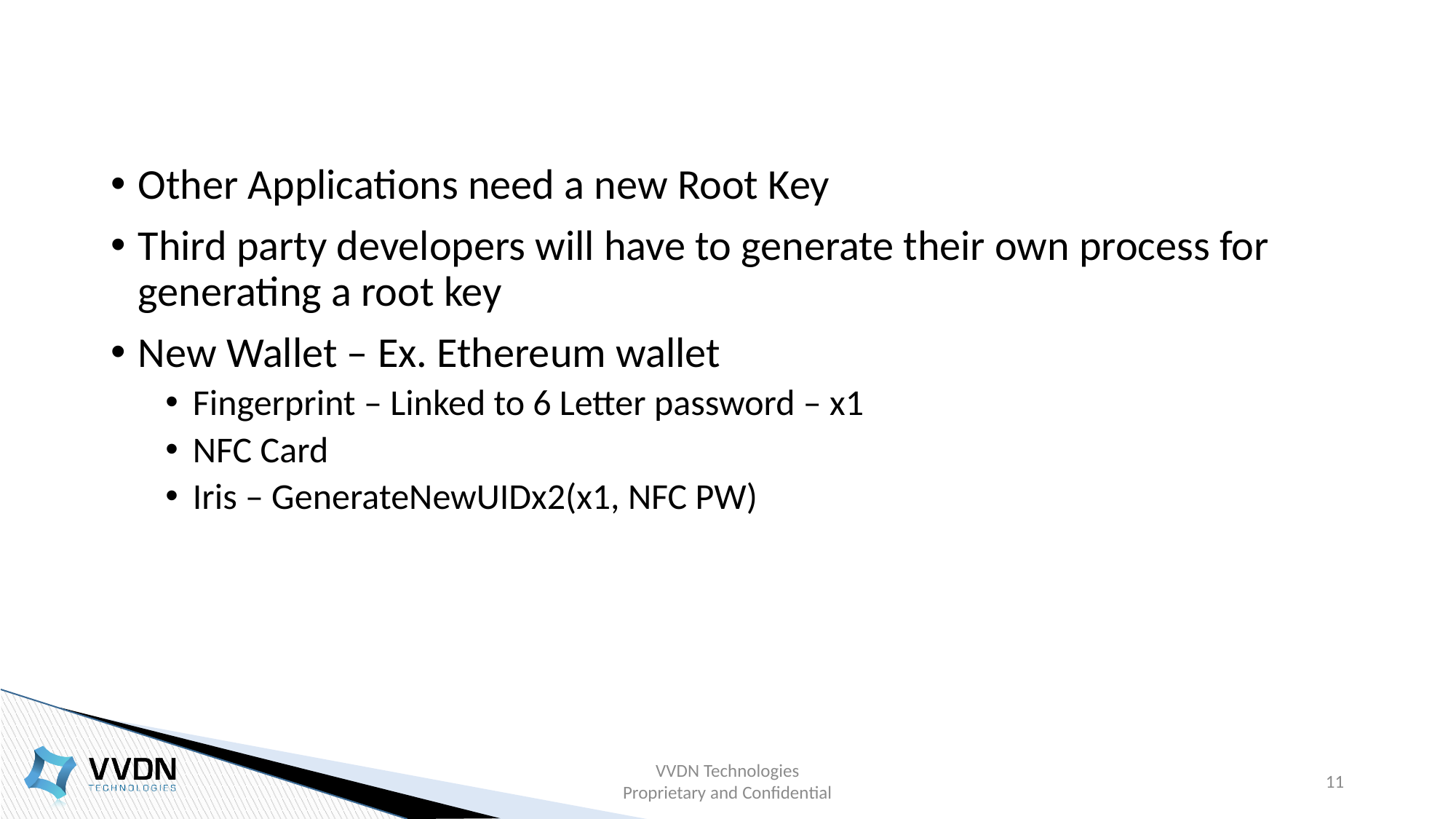

#
Other Applications need a new Root Key
Third party developers will have to generate their own process for generating a root key
New Wallet – Ex. Ethereum wallet
Fingerprint – Linked to 6 Letter password – x1
NFC Card
Iris – GenerateNewUIDx2(x1, NFC PW)
VVDN Technologies
Proprietary and Confidential
11